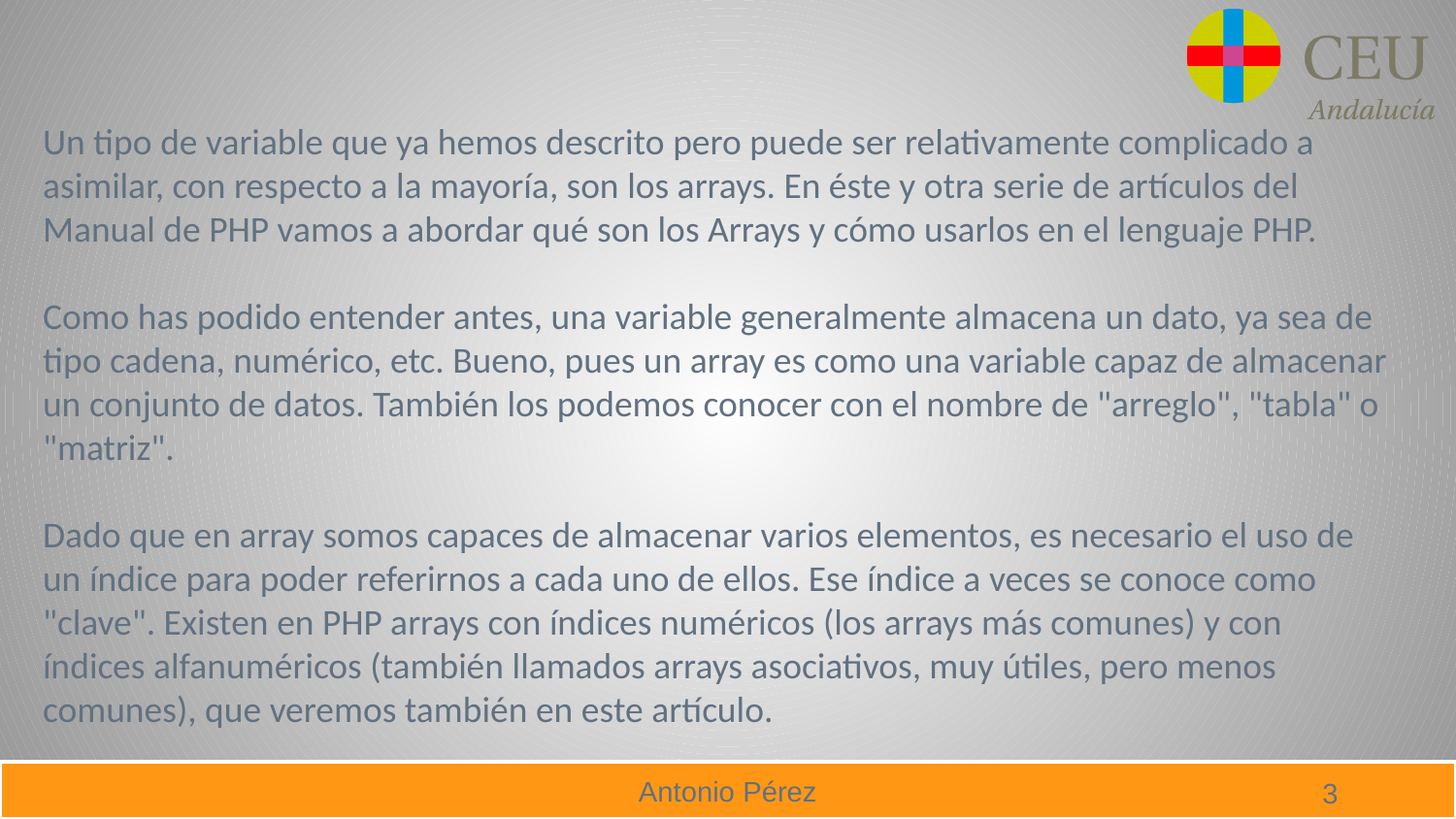

Un tipo de variable que ya hemos descrito pero puede ser relativamente complicado a asimilar, con respecto a la mayoría, son los arrays. En éste y otra serie de artículos del Manual de PHP vamos a abordar qué son los Arrays y cómo usarlos en el lenguaje PHP.

Como has podido entender antes, una variable generalmente almacena un dato, ya sea de tipo cadena, numérico, etc. Bueno, pues un array es como una variable capaz de almacenar un conjunto de datos. También los podemos conocer con el nombre de "arreglo", "tabla" o "matriz".

Dado que en array somos capaces de almacenar varios elementos, es necesario el uso de un índice para poder referirnos a cada uno de ellos. Ese índice a veces se conoce como "clave". Existen en PHP arrays con índices numéricos (los arrays más comunes) y con índices alfanuméricos (también llamados arrays asociativos, muy útiles, pero menos comunes), que veremos también en este artículo.